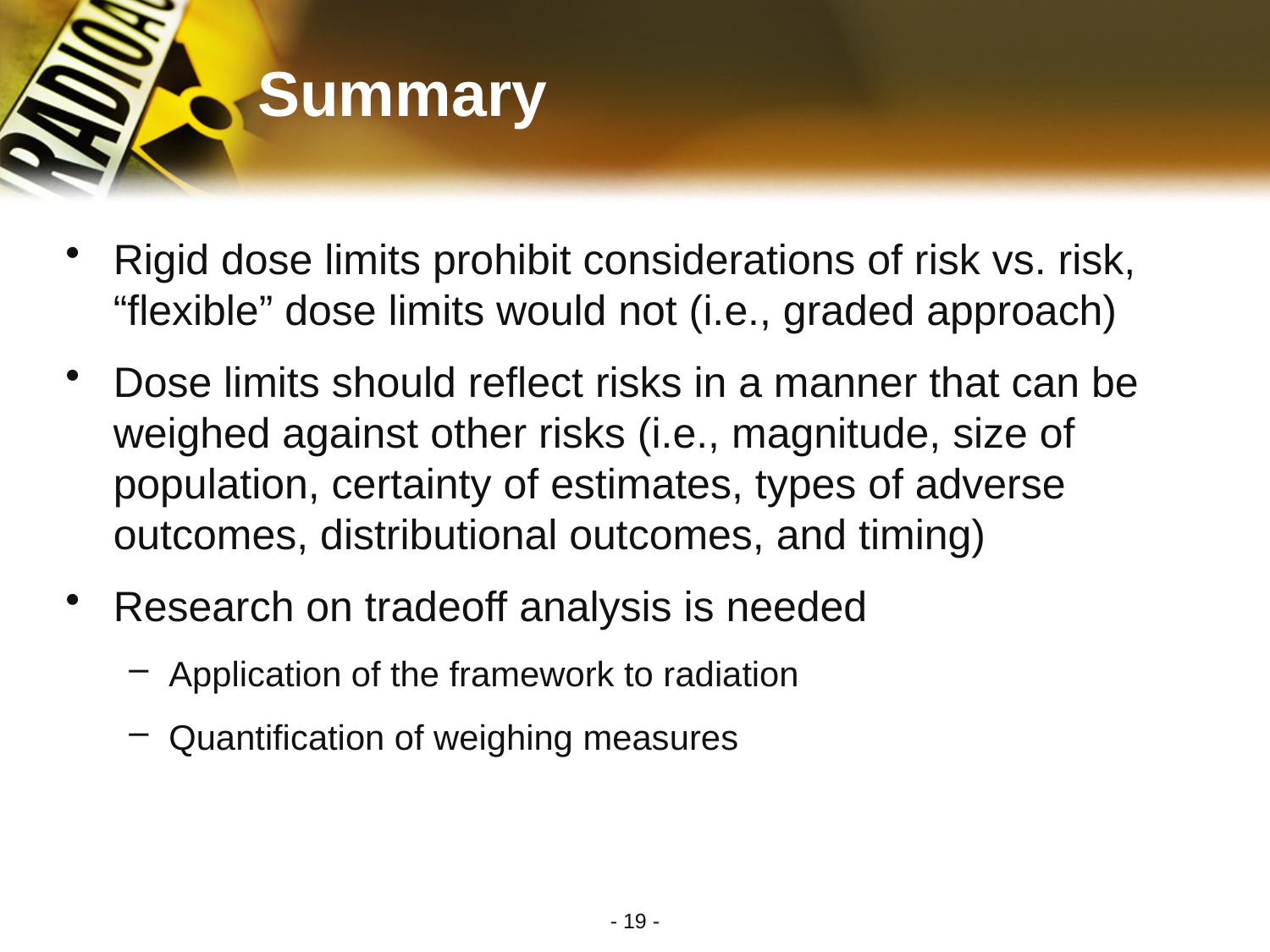

# Summary
Rigid dose limits prohibit considerations of risk vs. risk, “flexible” dose limits would not (i.e., graded approach)
Dose limits should reflect risks in a manner that can be weighed against other risks (i.e., magnitude, size of population, certainty of estimates, types of adverse outcomes, distributional outcomes, and timing)
Research on tradeoff analysis is needed
Application of the framework to radiation
Quantification of weighing measures
- 19 -